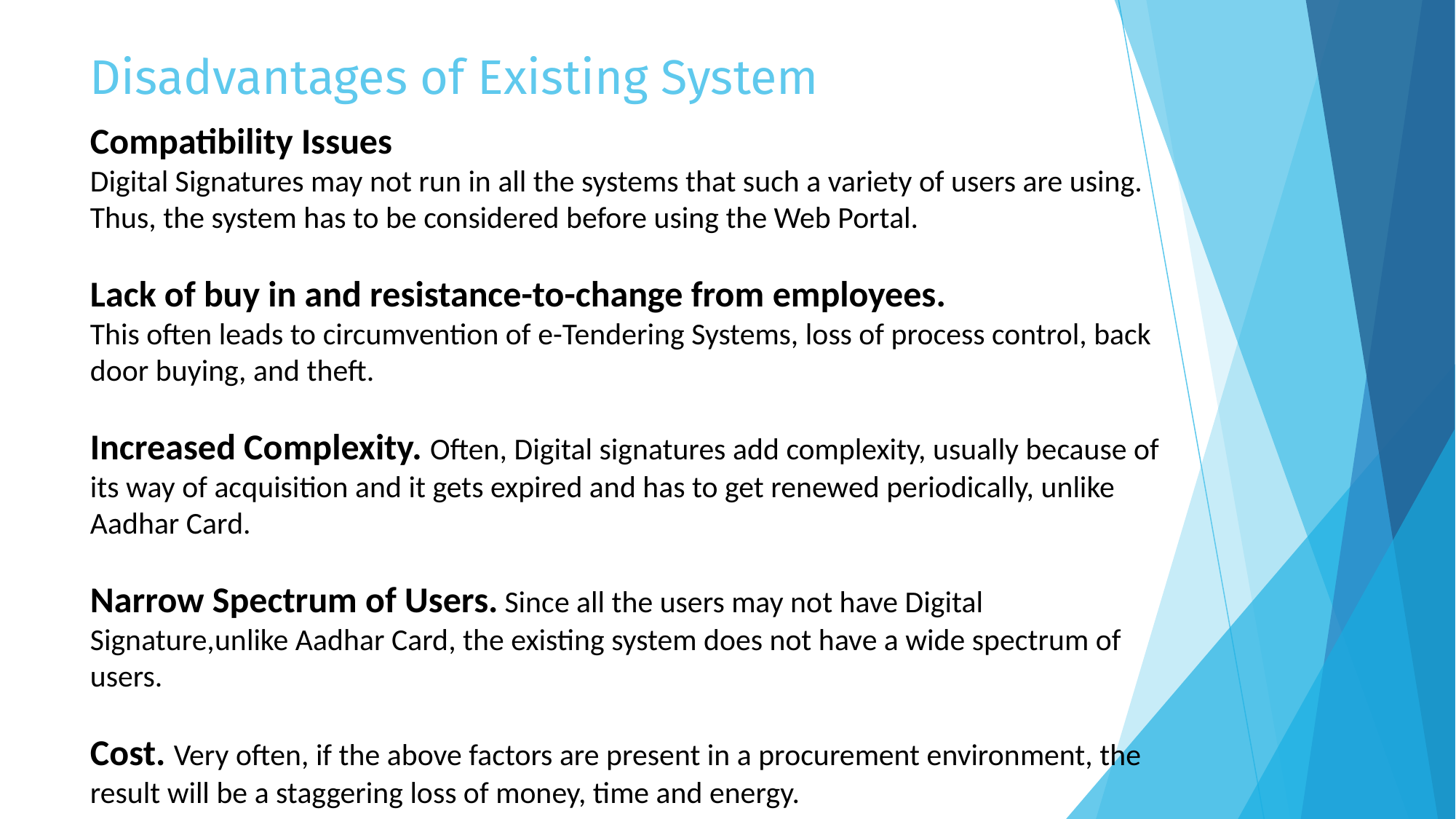

# Disadvantages of Existing System
Compatibility Issues
Digital Signatures may not run in all the systems that such a variety of users are using. Thus, the system has to be considered before using the Web Portal.

Lack of buy in and resistance-to-change from employees.
This often leads to circumvention of e-Tendering Systems, loss of process control, back door buying, and theft.

Increased Complexity. Often, Digital signatures add complexity, usually because of its way of acquisition and it gets expired and has to get renewed periodically, unlike Aadhar Card.

Narrow Spectrum of Users. Since all the users may not have Digital Signature,unlike Aadhar Card, the existing system does not have a wide spectrum of users.

Cost. Very often, if the above factors are present in a procurement environment, the result will be a staggering loss of money, time and energy.